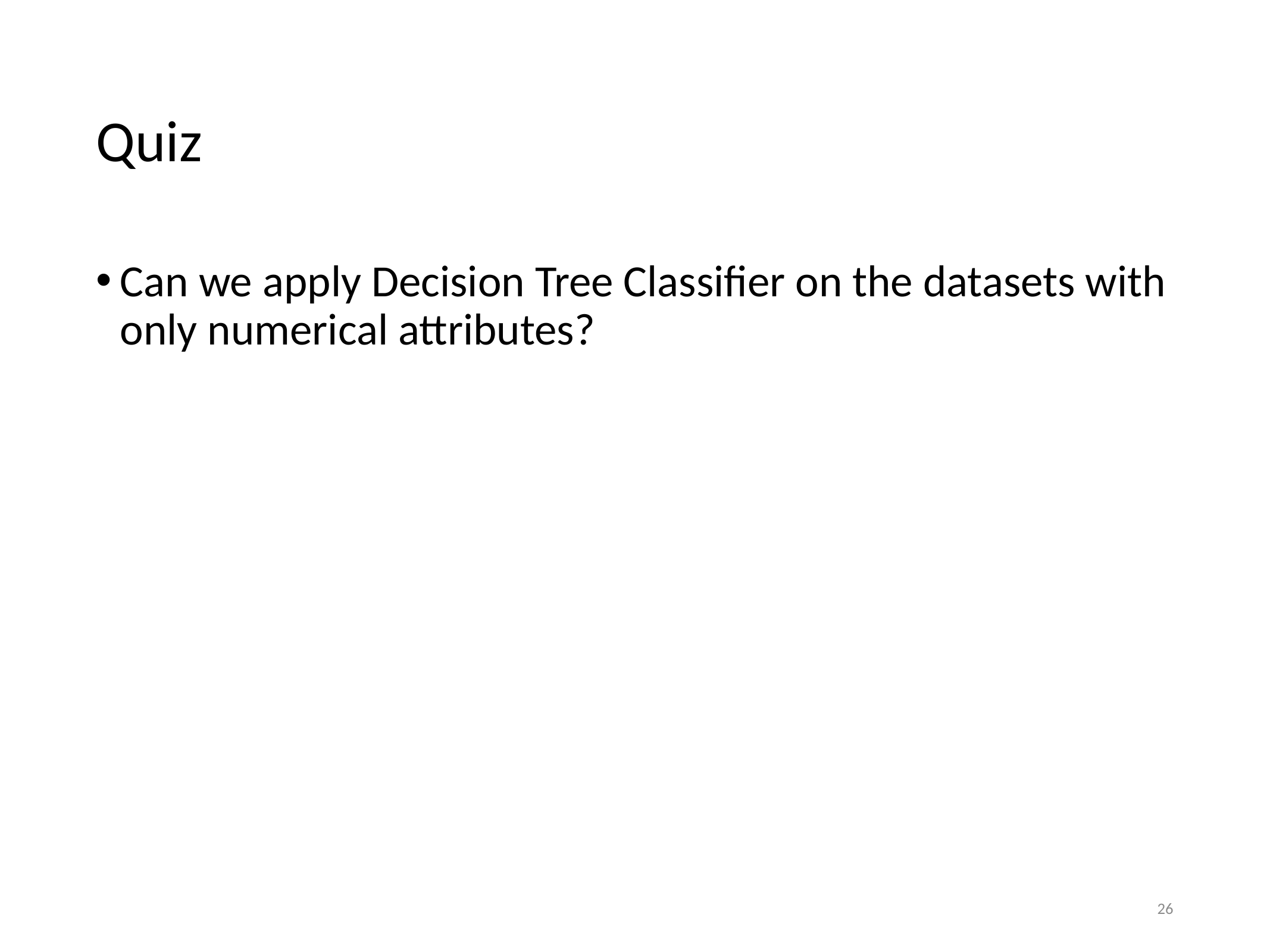

# Quiz
Can we apply Decision Tree Classifier on the datasets with only numerical attributes?

26